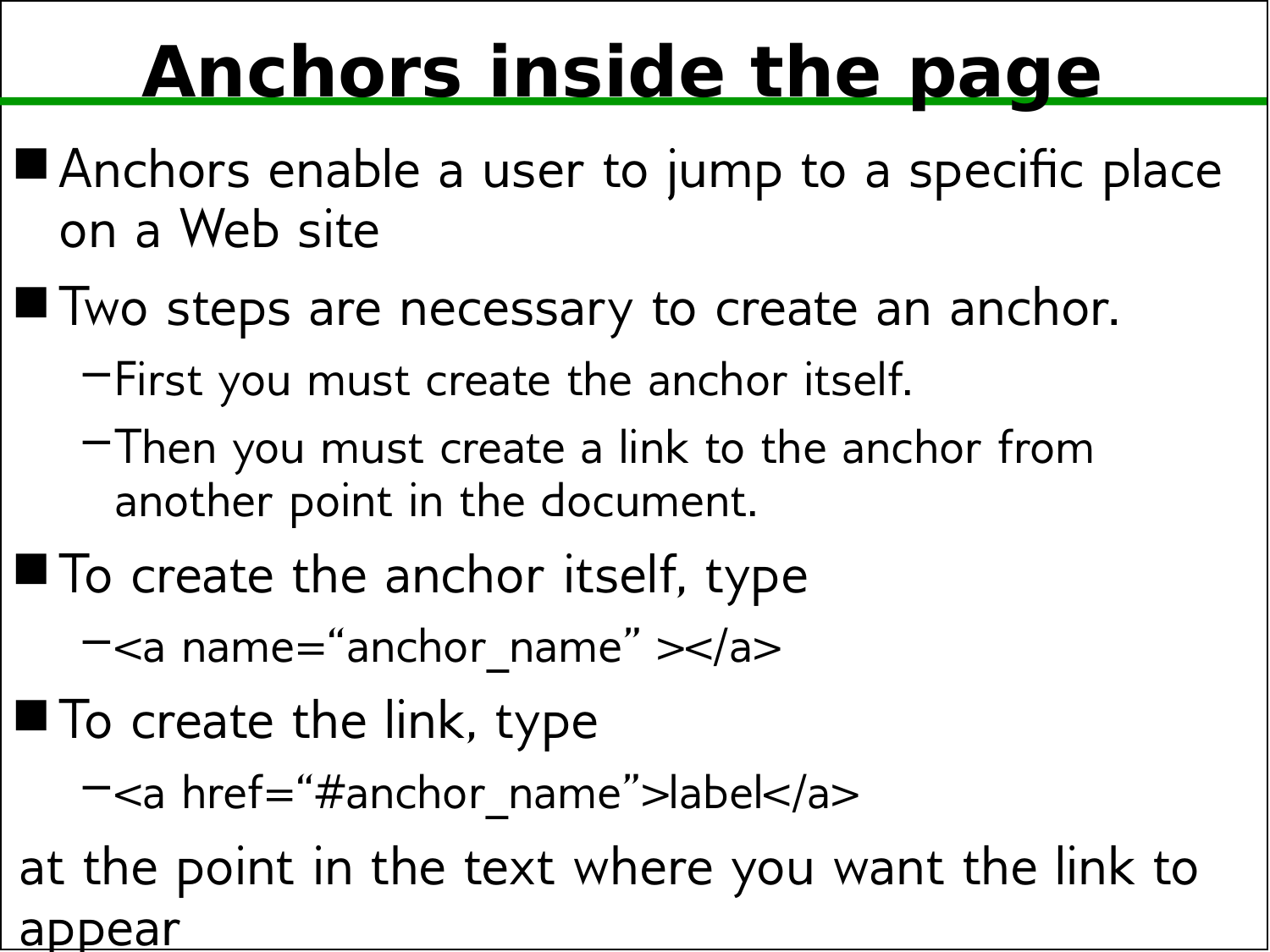

# Anchors inside the page
Anchors enable a user to jump to a specific place on a Web site
Two steps are necessary to create an anchor.
First you must create the anchor itself.
Then you must create a link to the anchor from another point in the document.
To create the anchor itself, type
<a name=“anchor_name” ></a>
To create the link, type
<a href=“#anchor_name”>label</a>
at the point in the text where you want the link to appear